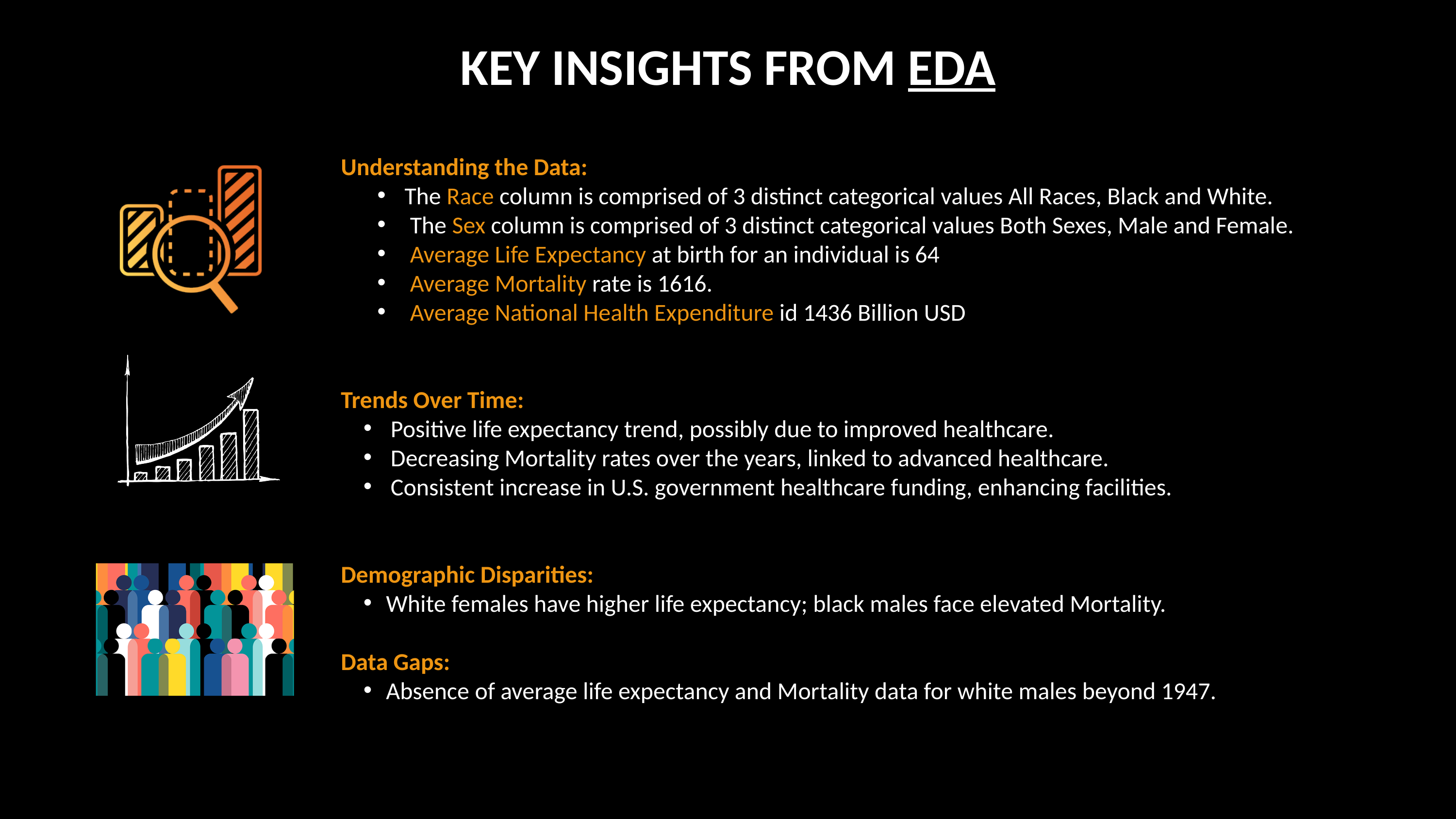

KEY INSIGHTS FROM EDA

Understanding the Data:
The Race column is comprised of 3 distinct categorical values All Races, Black and White.
 The Sex column is comprised of 3 distinct categorical values Both Sexes, Male and Female.
 Average Life Expectancy at birth for an individual is 64
 Average Mortality rate is 1616.
 Average National Health Expenditure id 1436 Billion USD

Trends Over Time:
Positive life expectancy trend, possibly due to improved healthcare.
Decreasing Mortality rates over the years, linked to advanced healthcare.
Consistent increase in U.S. government healthcare funding, enhancing facilities.

Demographic Disparities:
White females have higher life expectancy; black males face elevated Mortality.

Data Gaps:
Absence of average life expectancy and Mortality data for white males beyond 1947.